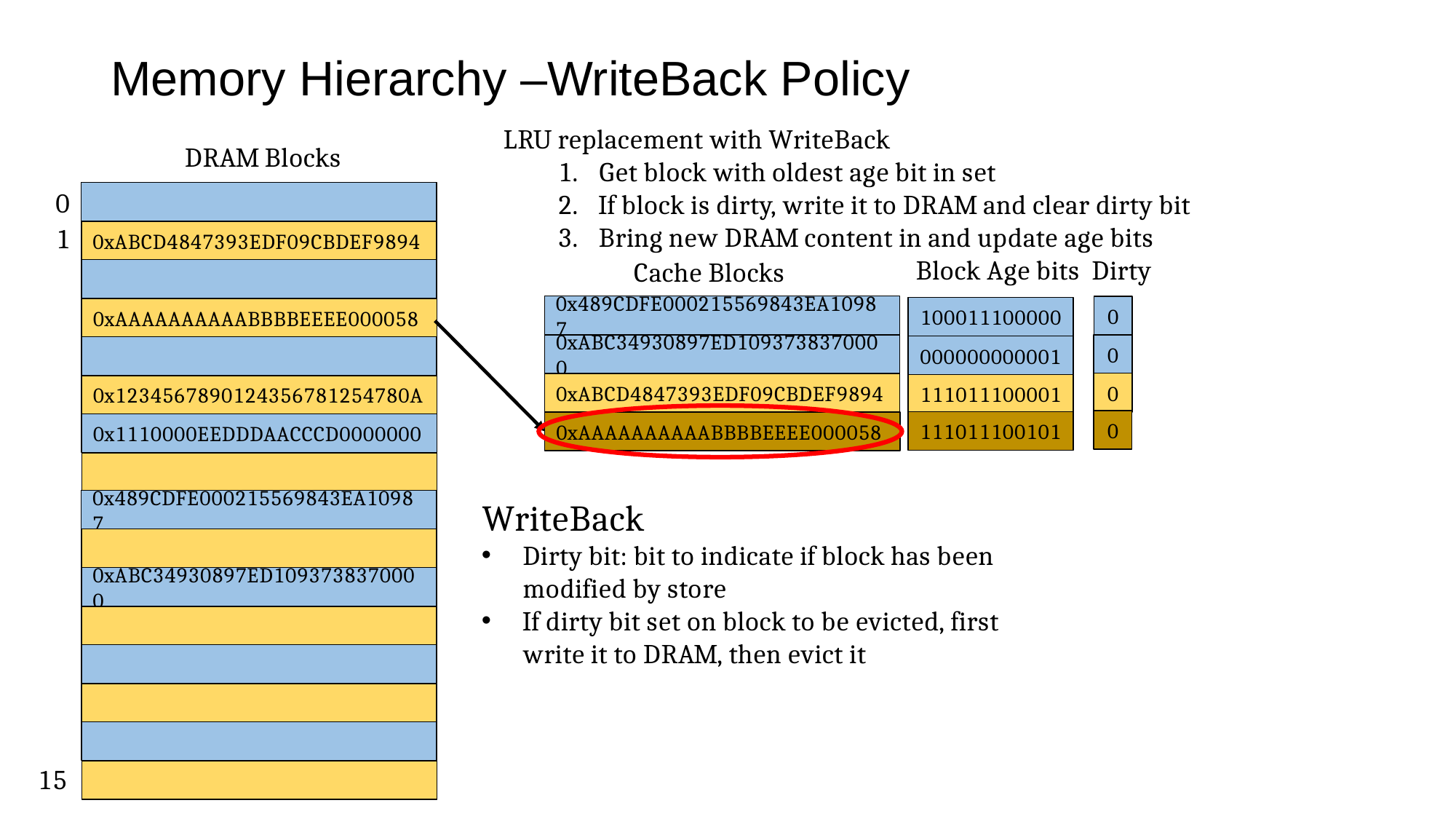

# Memory Hierarchy –WriteBack Policy
LRU replacement with WriteBack
Get block with oldest age bit in set
If block is dirty, write it to DRAM and clear dirty bit
Bring new DRAM content in and update age bits
DRAM Blocks
0

1
0xABCD4847393EDF09CBDEF9894
Dirty
Block Age bits
Cache Blocks

0x489CDFE000215569843EA10987
0
100011100000
0xAAAAAAAAAABBBBEEEE000058
0xABC34930897ED1093738370000
0
000000000001

0
0xABCD4847393EDF09CBDEF9894
111011100001
0x1234567890124356781254780A

0
111011100101
0xAAAAAAAAAABBBBEEEE000058
0x1110000EEDDDAACCCD0000000

WriteBack
Dirty bit: bit to indicate if block has been modified by store
If dirty bit set on block to be evicted, first write it to DRAM, then evict it

0x489CDFE000215569843EA10987

0xABC34930897ED1093738370000

15